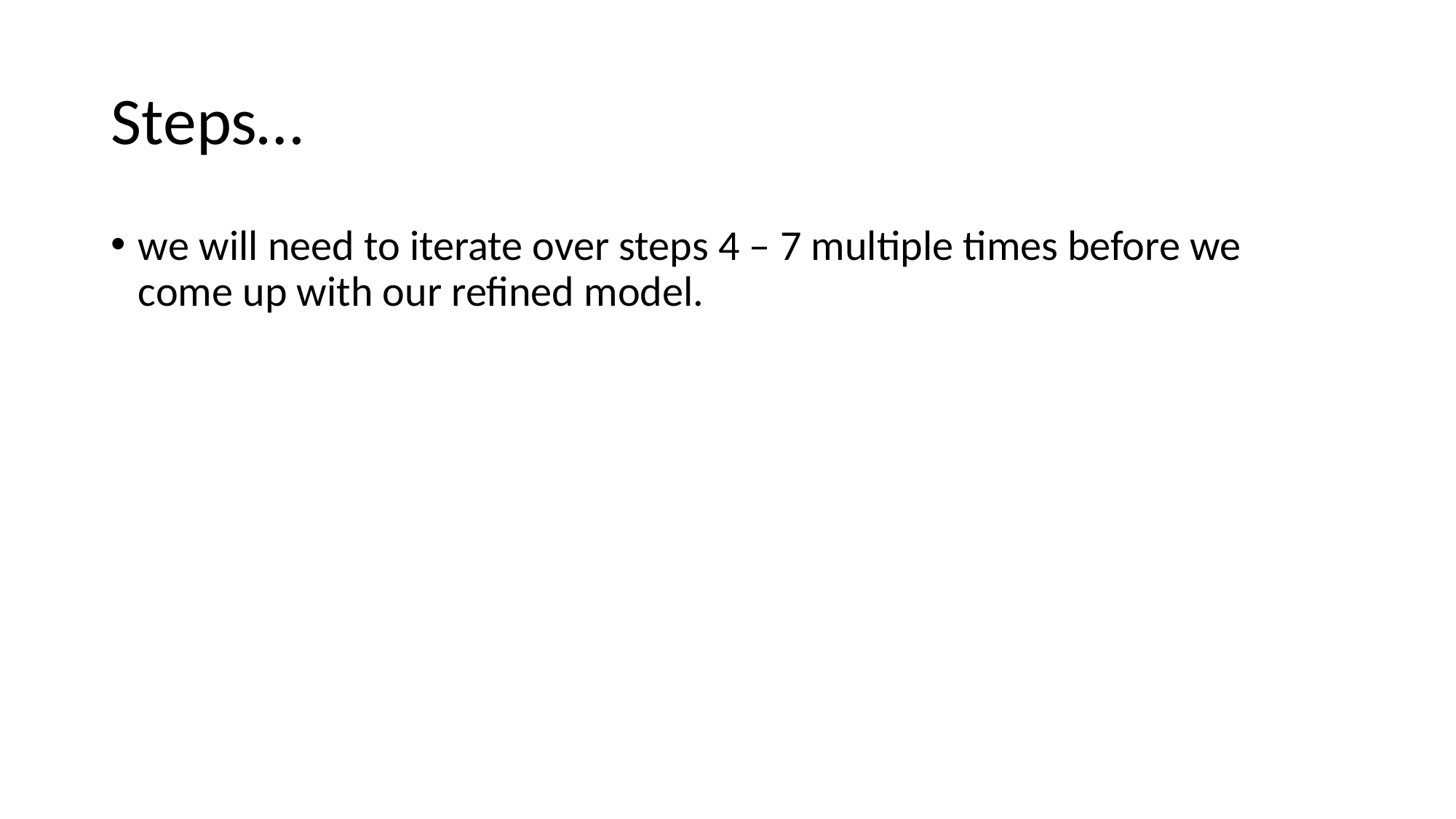

# Steps…
we will need to iterate over steps 4 – 7 multiple times before we come up with our refined model.